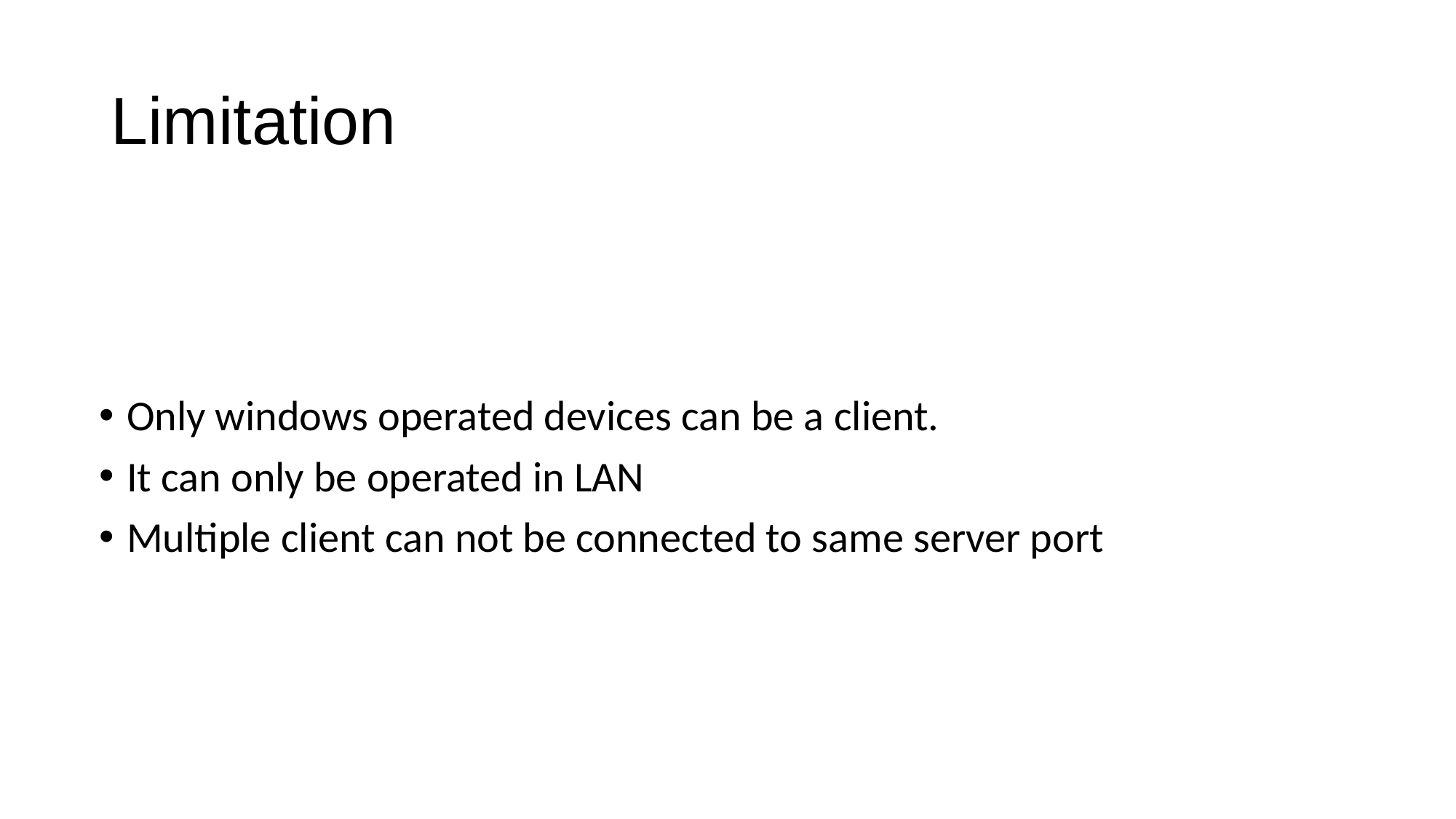

# Limitation
Only windows operated devices can be a client.
It can only be operated in LAN
Multiple client can not be connected to same server port